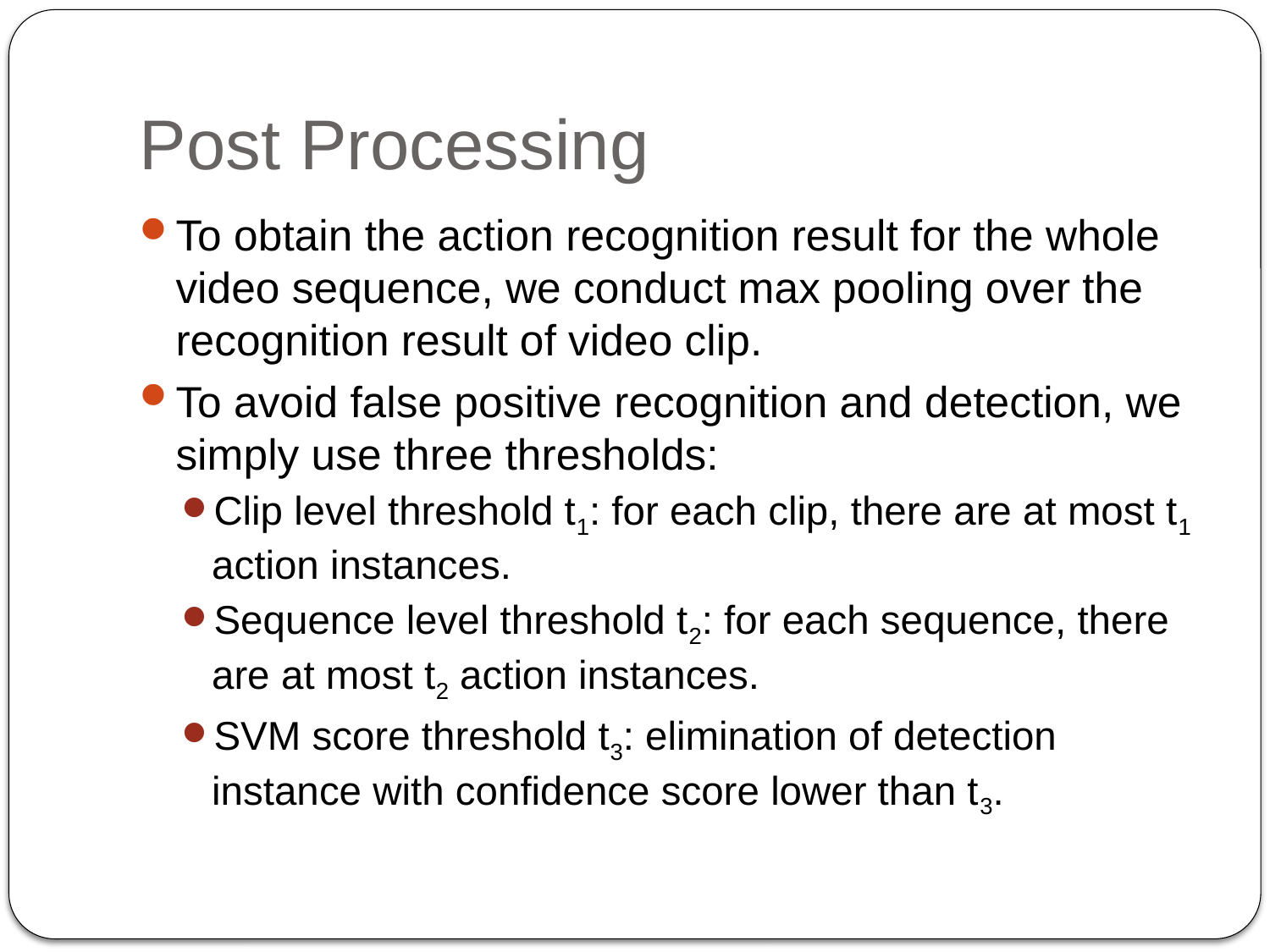

# Post Processing
To obtain the action recognition result for the whole video sequence, we conduct max pooling over the recognition result of video clip.
To avoid false positive recognition and detection, we simply use three thresholds:
Clip level threshold t1: for each clip, there are at most t1 action instances.
Sequence level threshold t2: for each sequence, there are at most t2 action instances.
SVM score threshold t3: elimination of detection instance with confidence score lower than t3.